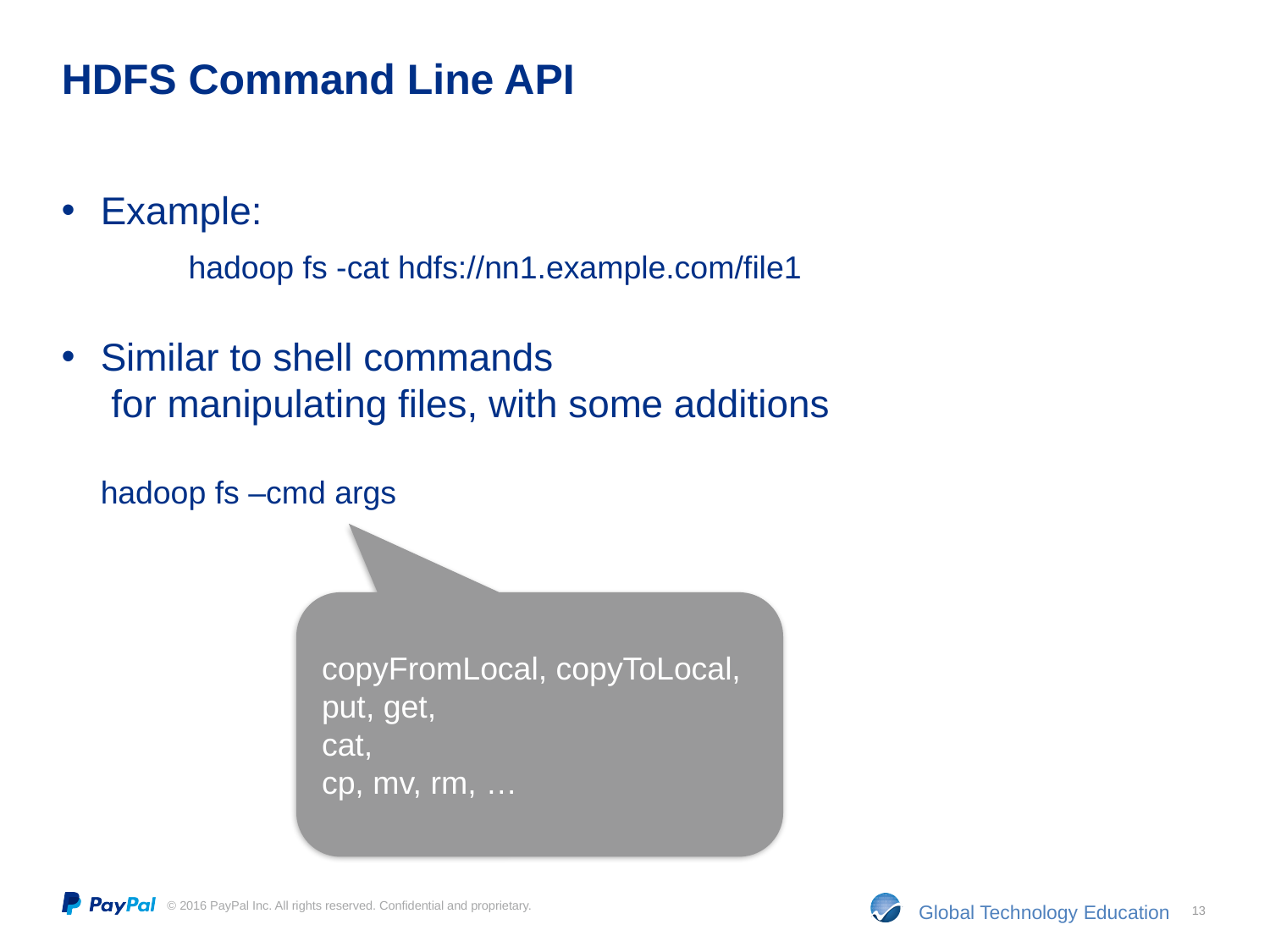

# HDFS Command Line API
Example:
	hadoop fs -cat hdfs://nn1.example.com/file1
Similar to shell commands
 for manipulating files, with some additions
hadoop fs –cmd args

copyFromLocal, copyToLocal,
put, get,
cat,
cp, mv, rm, …
13